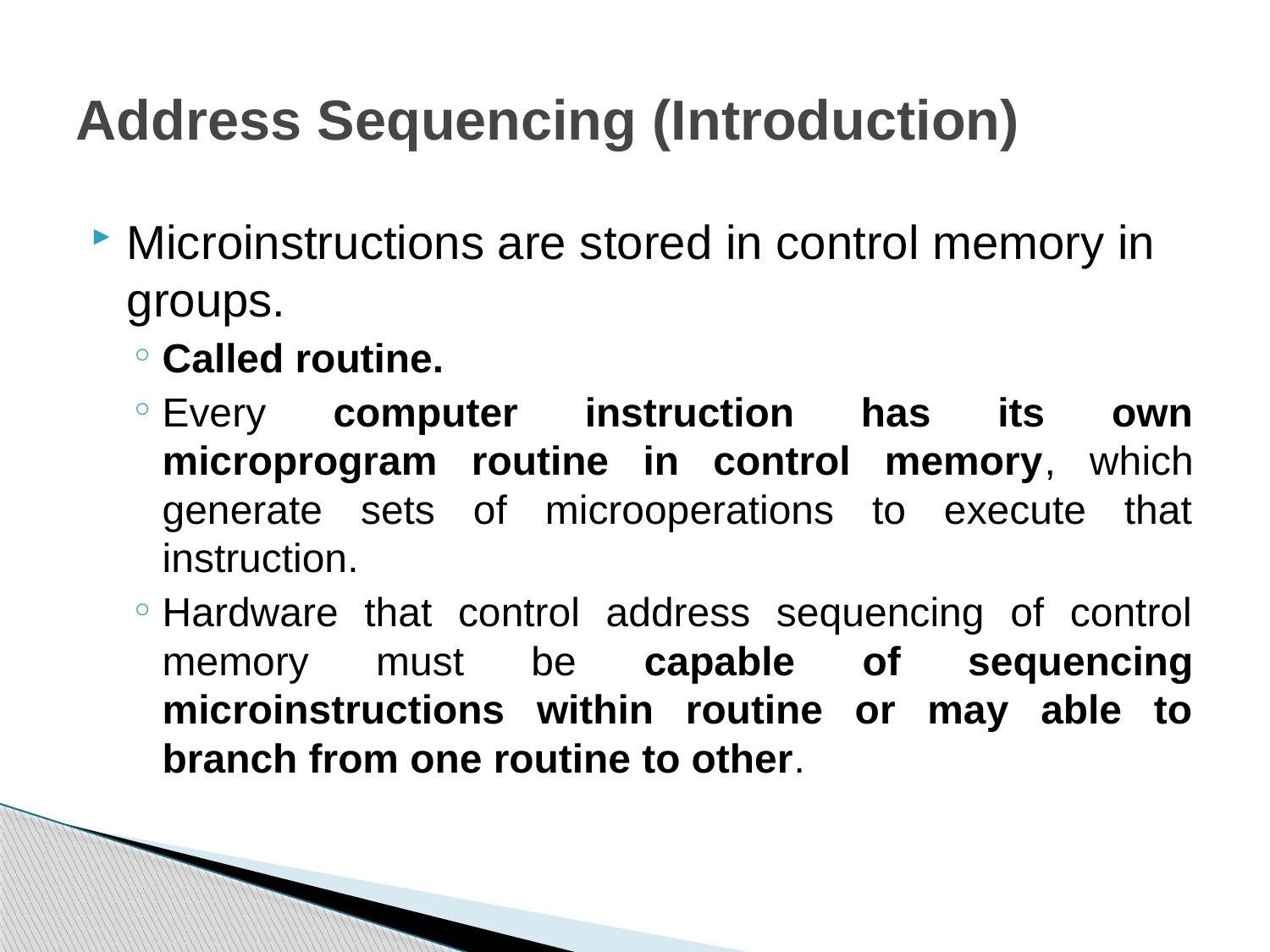

# Address Sequencing (Introduction)
Microinstructions are stored in control memory in groups.
Called routine.
Every computer instruction has its own microprogram routine in control memory, which generate sets of microoperations to execute that instruction.
Hardware that control address sequencing of control memory must be capable of sequencing microinstructions within routine or may able to branch from one routine to other.